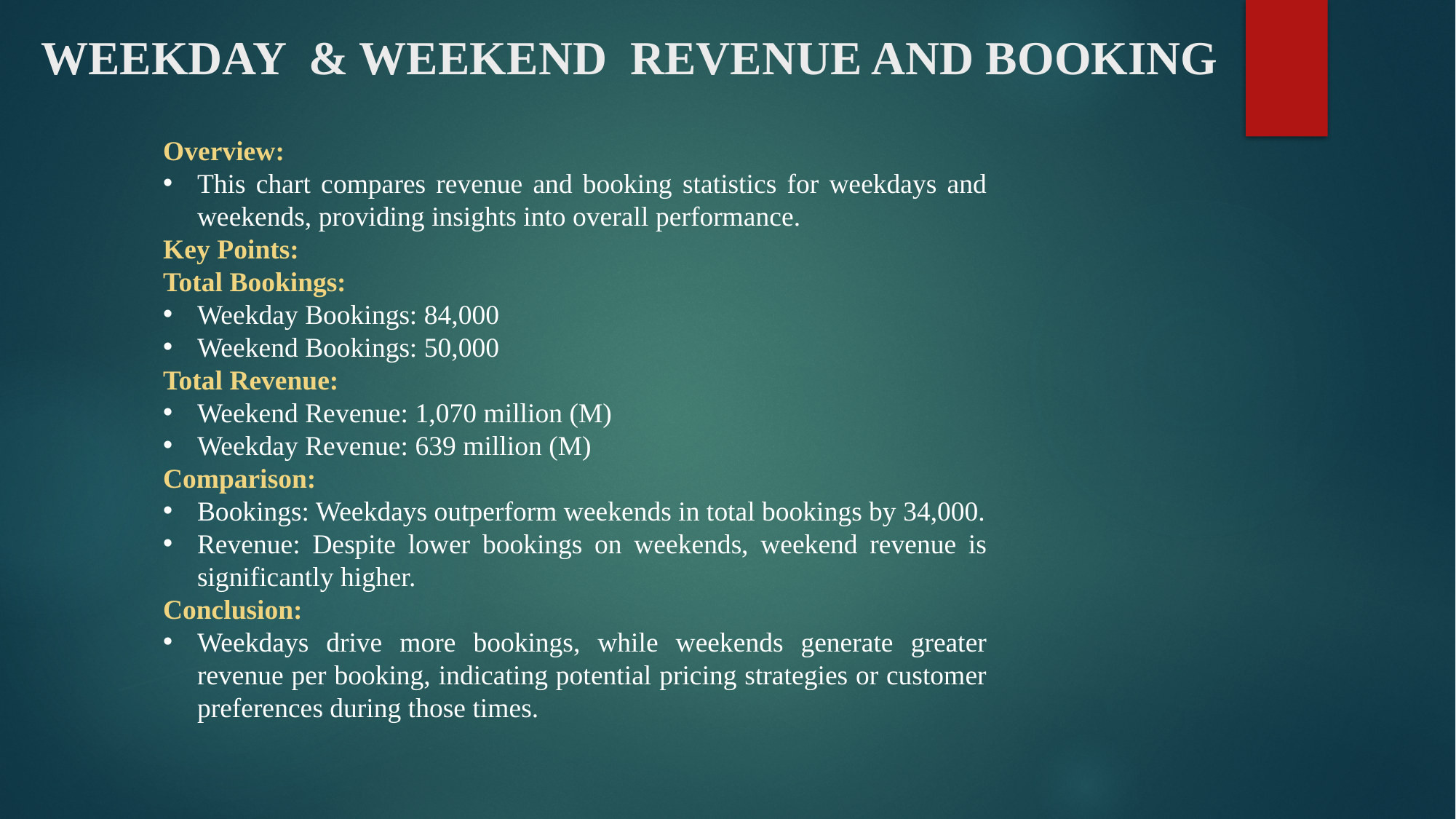

# WEEKDAY  & WEEKEND  REVENUE AND BOOKING
Overview:
This chart compares revenue and booking statistics for weekdays and weekends, providing insights into overall performance.
Key Points:
Total Bookings:
Weekday Bookings: 84,000
Weekend Bookings: 50,000
Total Revenue:
Weekend Revenue: 1,070 million (M)
Weekday Revenue: 639 million (M)
Comparison:
Bookings: Weekdays outperform weekends in total bookings by 34,000.
Revenue: Despite lower bookings on weekends, weekend revenue is significantly higher.
Conclusion:
Weekdays drive more bookings, while weekends generate greater revenue per booking, indicating potential pricing strategies or customer preferences during those times.